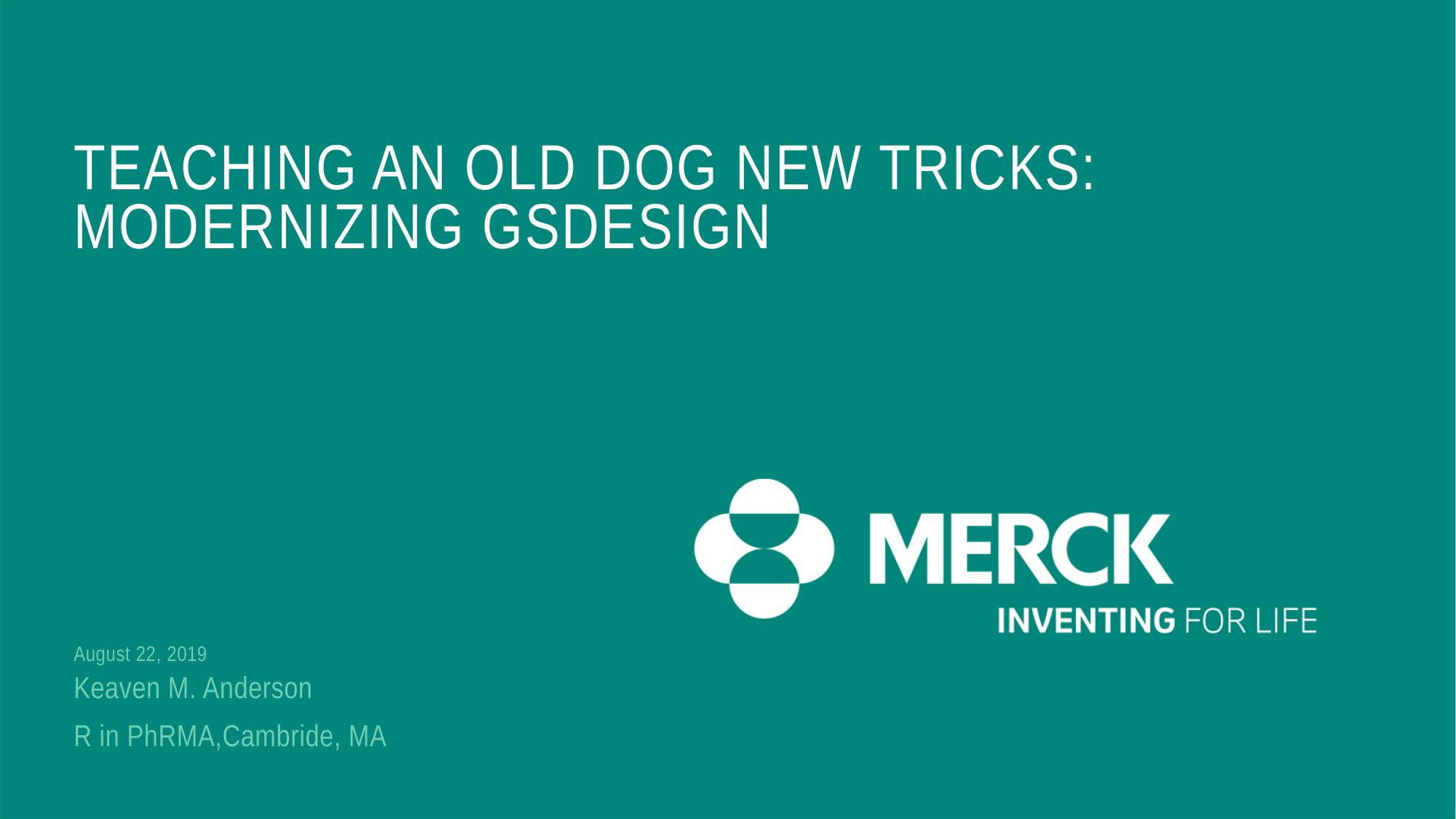

# Teaching an old dog new tricks: modernizing gsDesign
August 22, 2019
Keaven M. Anderson
R in PhRMA,Cambride, MA